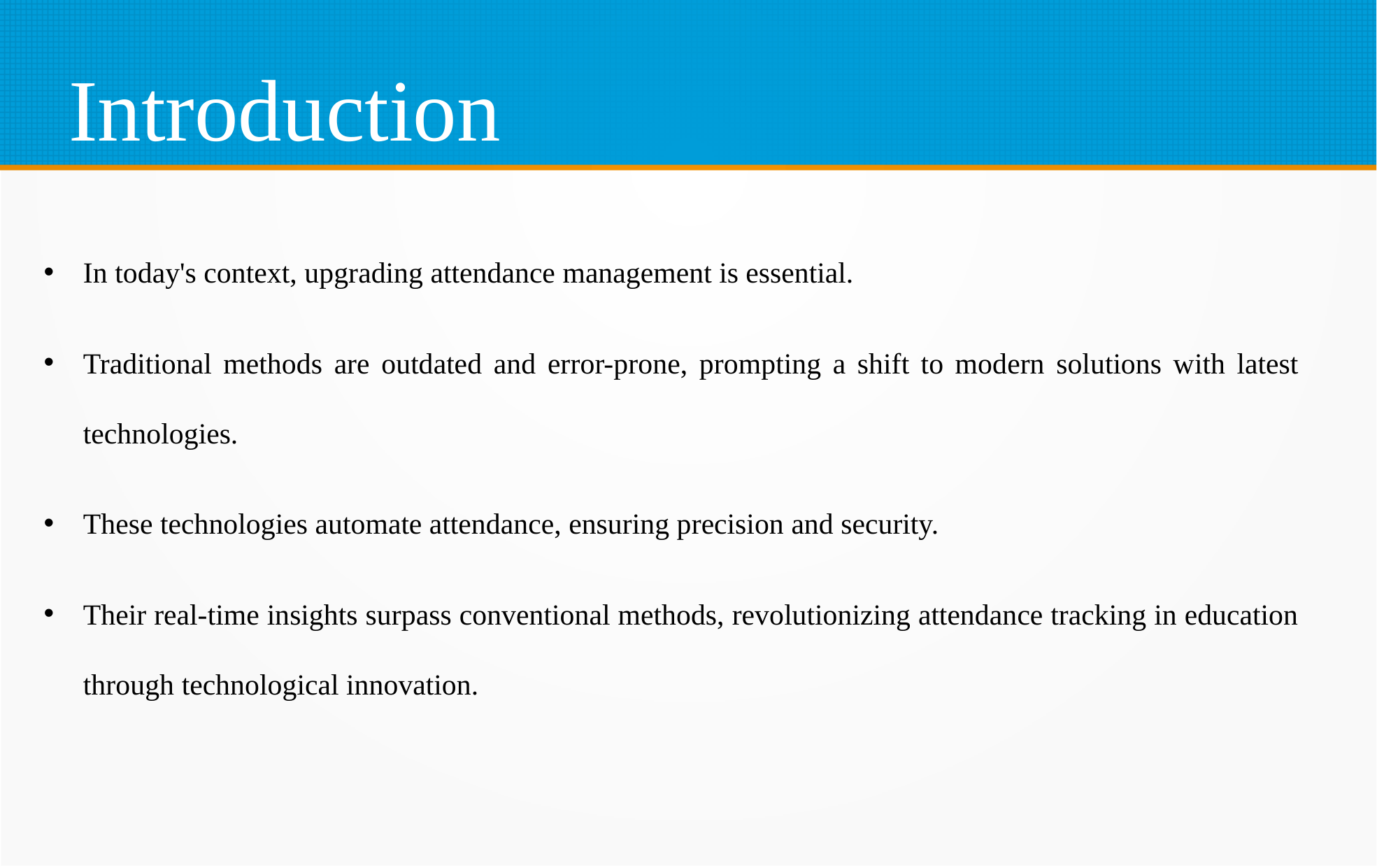

# Introduction
In today's context, upgrading attendance management is essential.
Traditional methods are outdated and error-prone, prompting a shift to modern solutions with latest technologies.
These technologies automate attendance, ensuring precision and security.
Their real-time insights surpass conventional methods, revolutionizing attendance tracking in education through technological innovation.